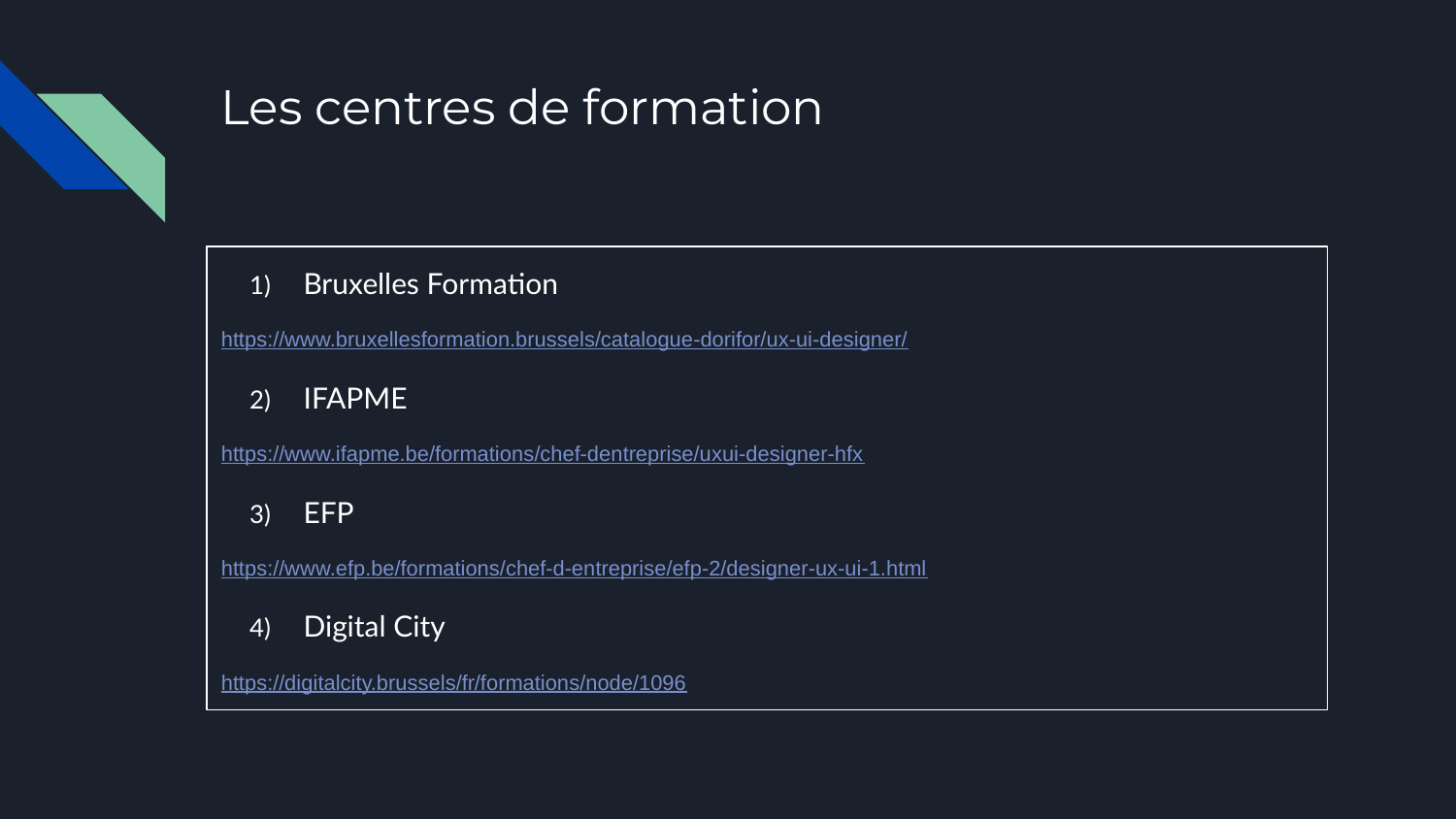

# Les centres de formation
Bruxelles Formation
https://www.bruxellesformation.brussels/catalogue-dorifor/ux-ui-designer/
IFAPME
https://www.ifapme.be/formations/chef-dentreprise/uxui-designer-hfx
EFP
https://www.efp.be/formations/chef-d-entreprise/efp-2/designer-ux-ui-1.html
Digital City
https://digitalcity.brussels/fr/formations/node/1096